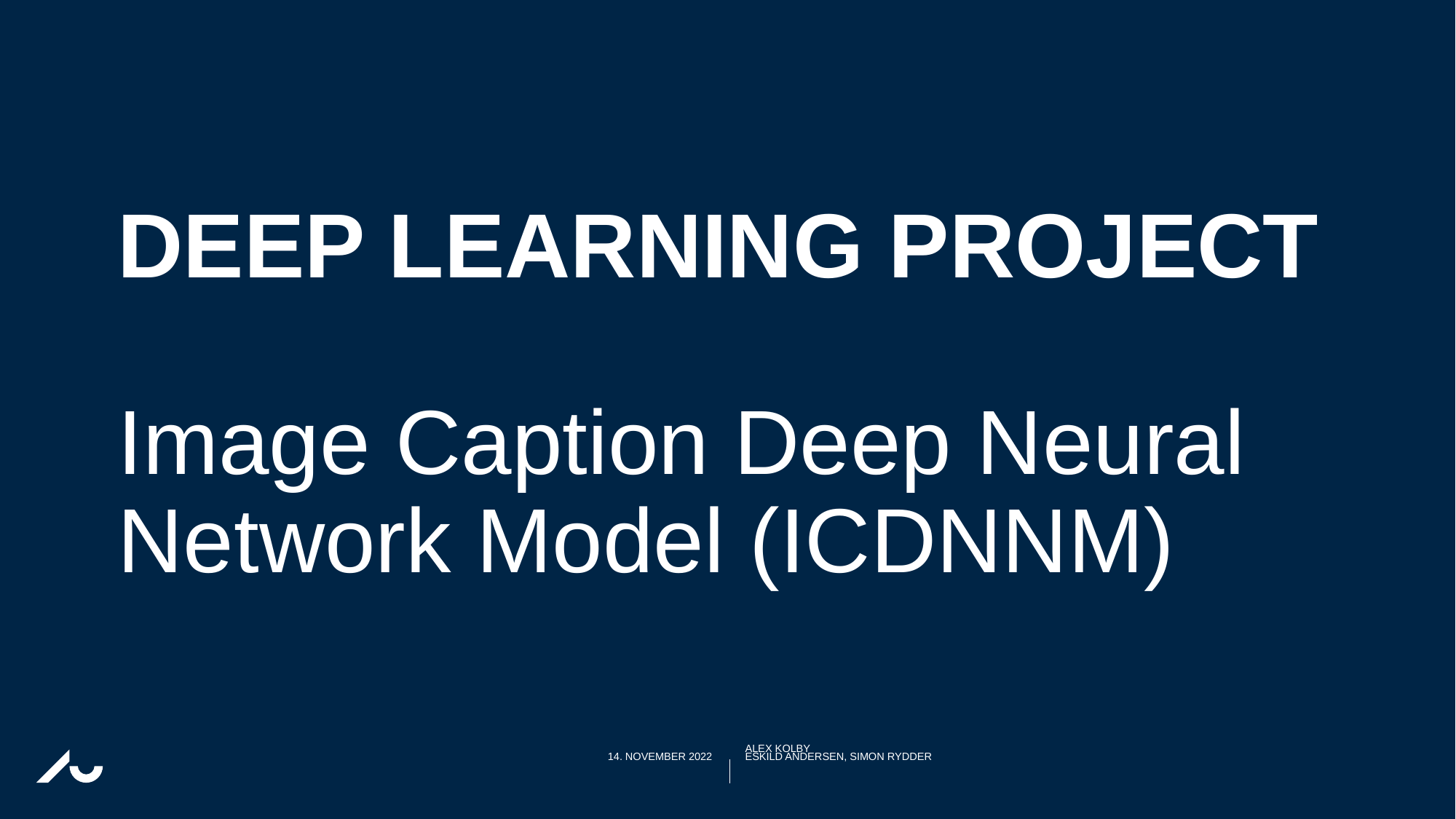

# Deep learning prOJECT Image Caption Deep Neural Network Model (ICDNNM)